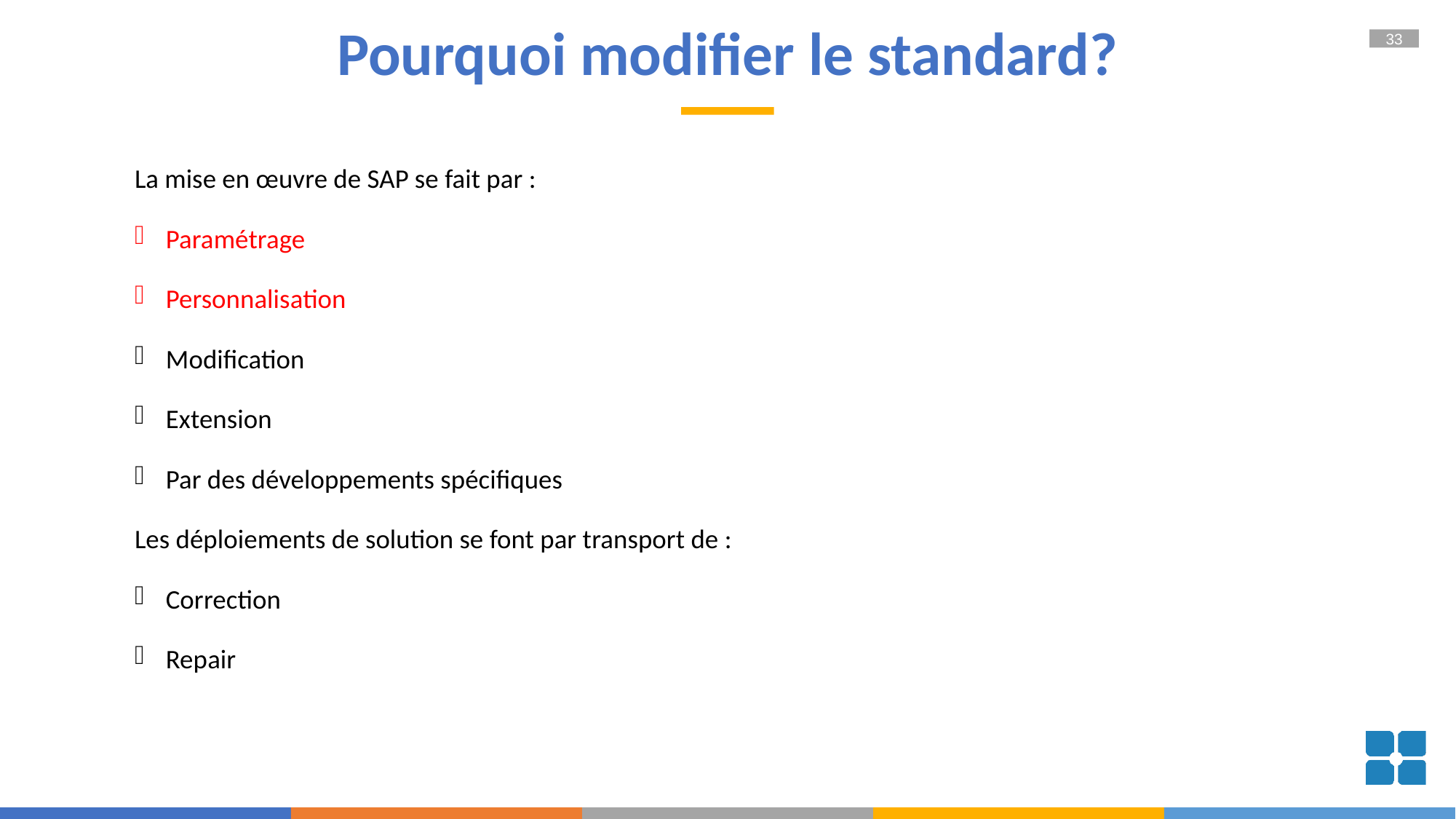

# Pourquoi modifier le standard?
La mise en œuvre de SAP se fait par :
Paramétrage
Personnalisation
Modification
Extension
Par des développements spécifiques
Les déploiements de solution se font par transport de :
Correction
Repair